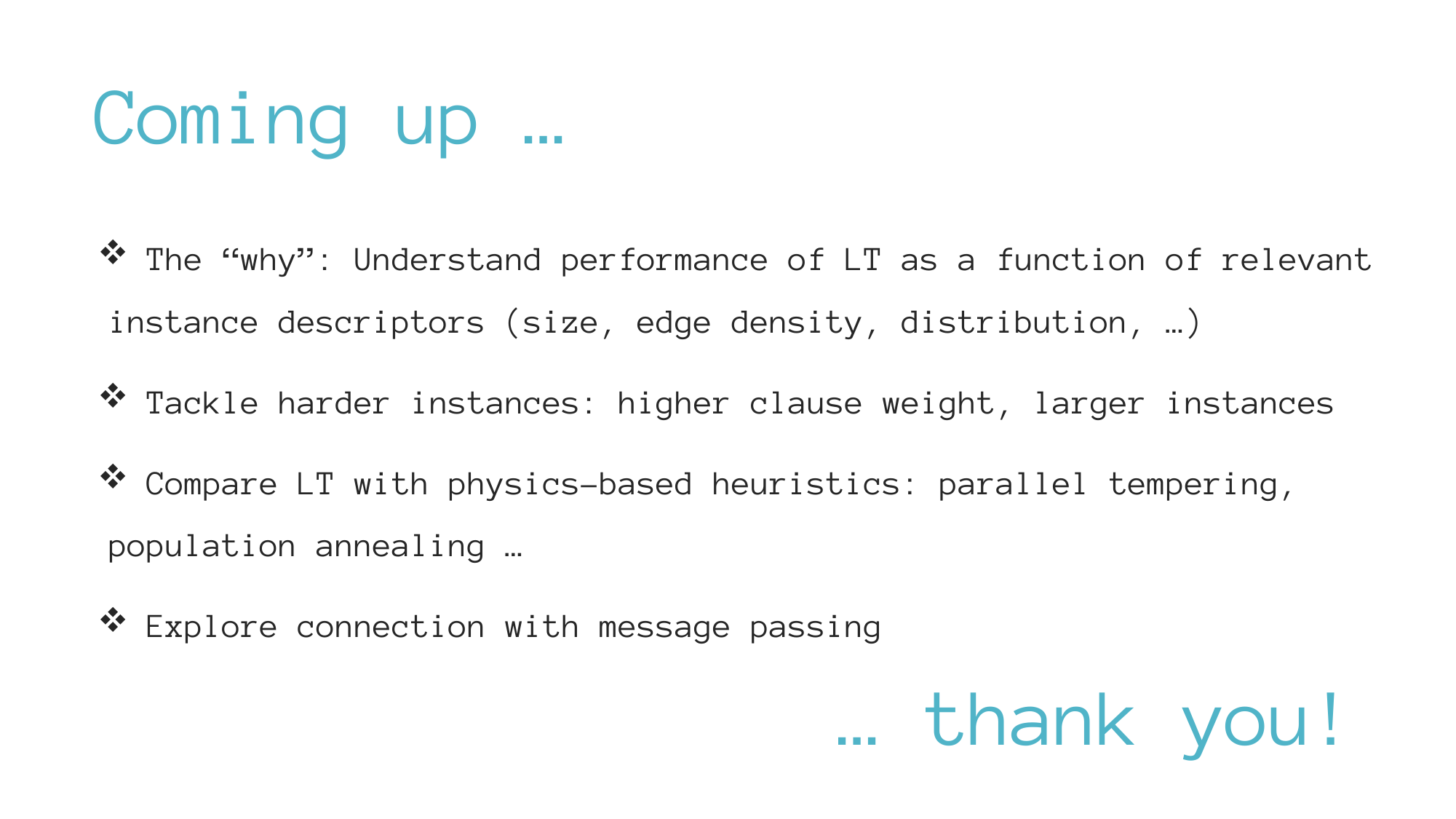

# Coming up …
 The “why”: Understand performance of LT as a function of relevant instance descriptors (size, edge density, distribution, …)
 Tackle harder instances: higher clause weight, larger instances
 Compare LT with physics-based heuristics: parallel tempering, population annealing …
 Explore connection with message passing
… thank you!